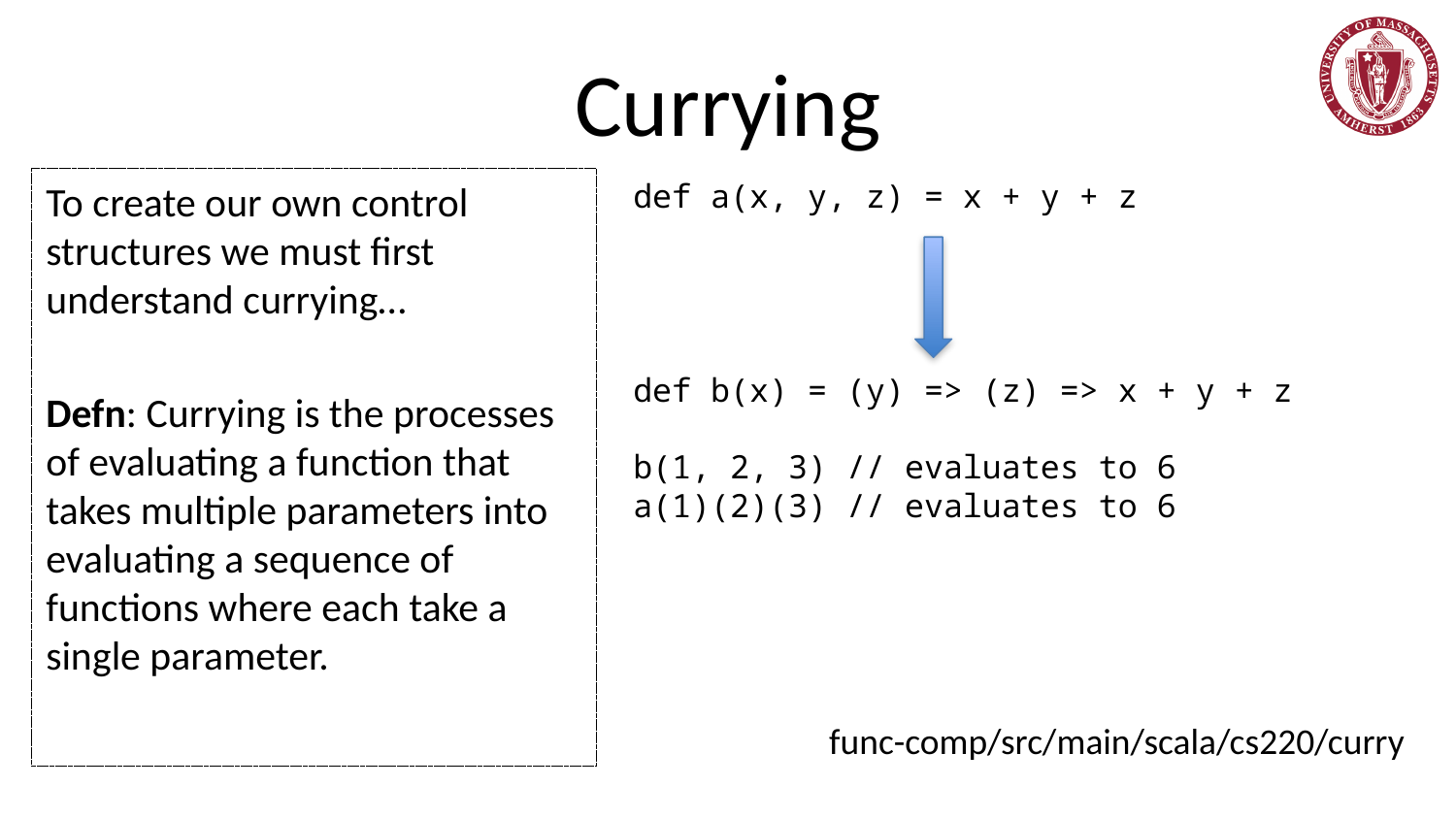

# Currying
To create our own control structures we must first understand currying…

Defn: Currying is the processes of evaluating a function that takes multiple parameters into evaluating a sequence of functions where each take a single parameter.
def a(x, y, z) = x + y + z

def b(x) = (y) => (z) => x + y + z

b(1, 2, 3) // evaluates to 6
a(1)(2)(3) // evaluates to 6

func-comp/src/main/scala/cs220/curry